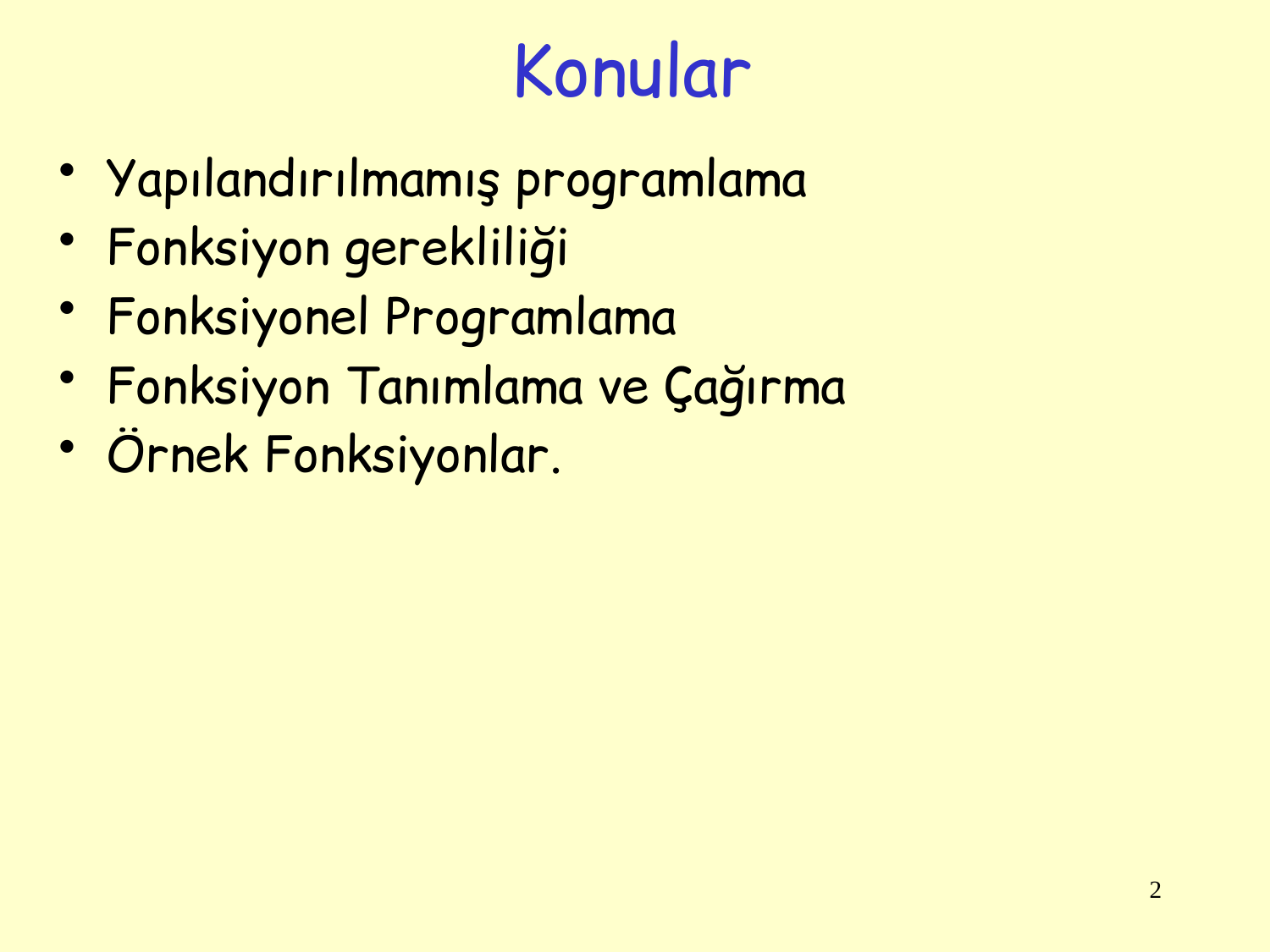

# Konular
Yapılandırılmamış programlama
Fonksiyon gerekliliği
Fonksiyonel Programlama
Fonksiyon Tanımlama ve Çağırma
Örnek Fonksiyonlar.

2